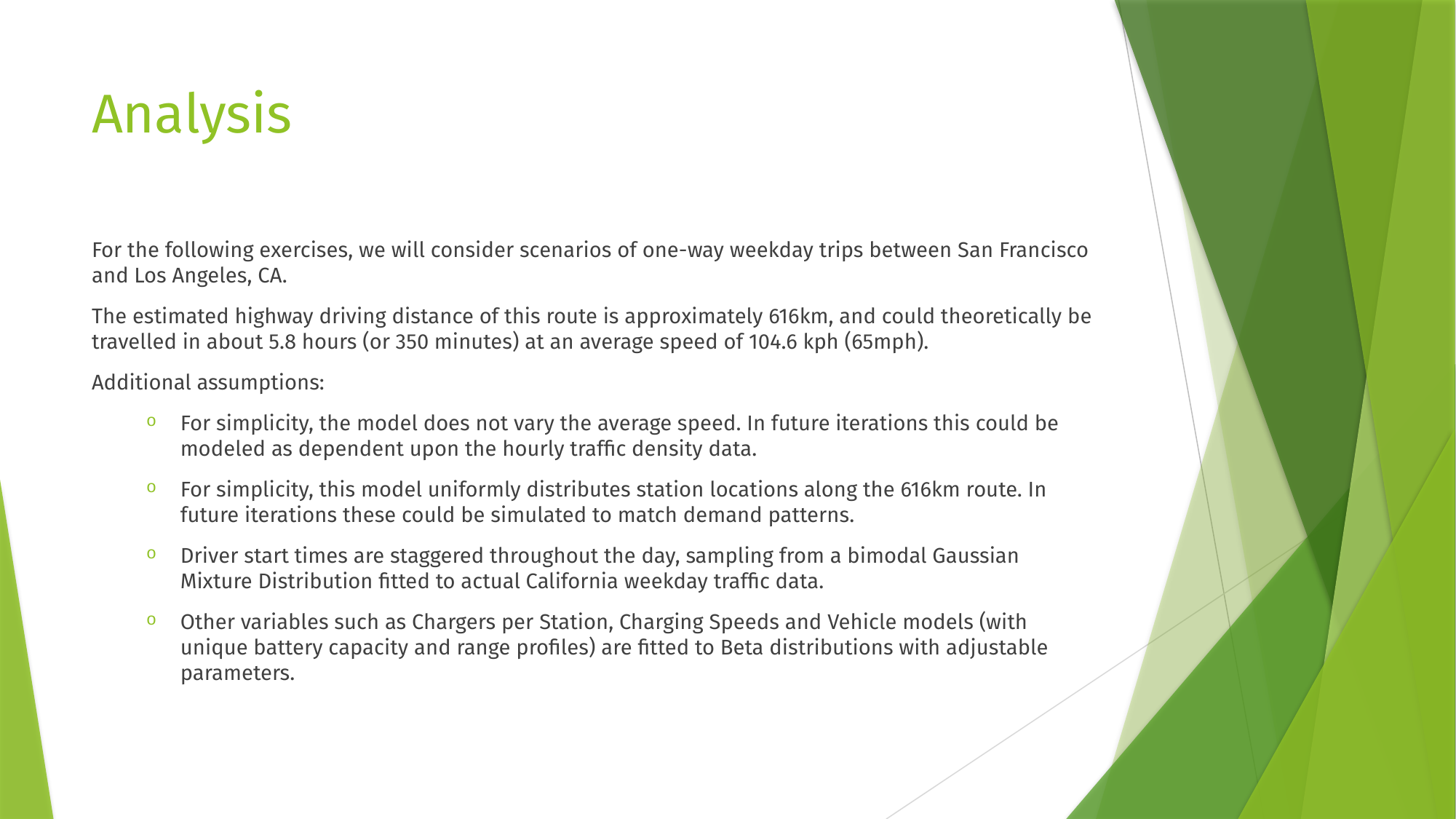

# Analysis
For the following exercises, we will consider scenarios of one-way weekday trips between San Francisco and Los Angeles, CA.
The estimated highway driving distance of this route is approximately 616km, and could theoretically be travelled in about 5.8 hours (or 350 minutes) at an average speed of 104.6 kph (65mph).
Additional assumptions:
For simplicity, the model does not vary the average speed. In future iterations this could be modeled as dependent upon the hourly traffic density data.
For simplicity, this model uniformly distributes station locations along the 616km route. In future iterations these could be simulated to match demand patterns.
Driver start times are staggered throughout the day, sampling from a bimodal Gaussian Mixture Distribution fitted to actual California weekday traffic data.
Other variables such as Chargers per Station, Charging Speeds and Vehicle models (with unique battery capacity and range profiles) are fitted to Beta distributions with adjustable parameters.